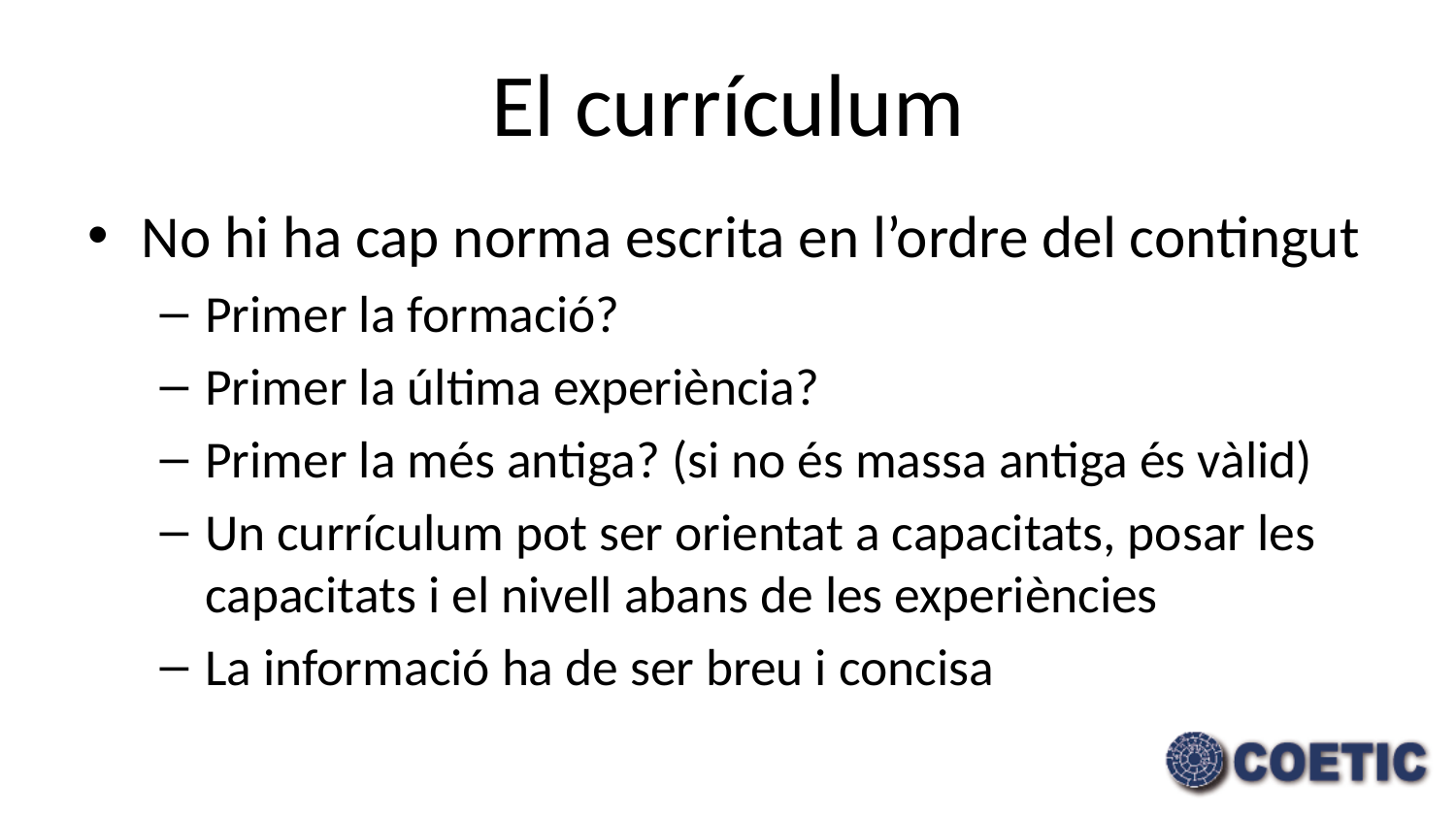

# El currículum
No hi ha cap norma escrita en l’ordre del contingut
Primer la formació?
Primer la última experiència?
Primer la més antiga? (si no és massa antiga és vàlid)
Un currículum pot ser orientat a capacitats, posar les capacitats i el nivell abans de les experiències
La informació ha de ser breu i concisa